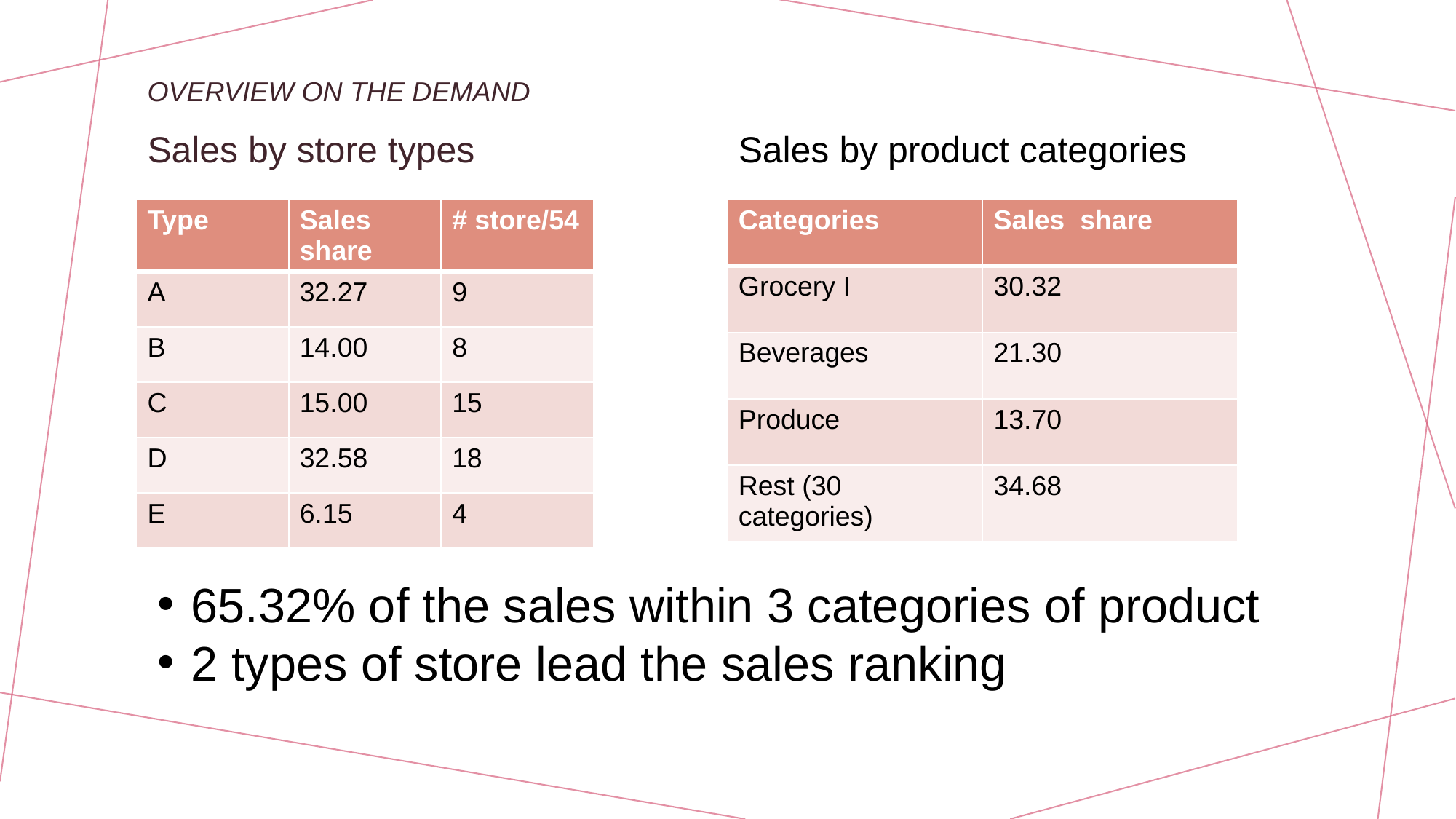

# Overview on the demand
Sales by store types

Sales by product categories
| Type | Sales share | # store/54 |
| --- | --- | --- |
| A | 32.27 | 9 |
| B | 14.00 | 8 |
| C | 15.00 | 15 |
| D | 32.58 | 18 |
| E | 6.15 | 4 |
| Categories | Sales share |
| --- | --- |
| Grocery I | 30.32 |
| Beverages | 21.30 |
| Produce | 13.70 |
| Rest (30 categories) | 34.68 |
65.32% of the sales within 3 categories of product
2 types of store lead the sales ranking